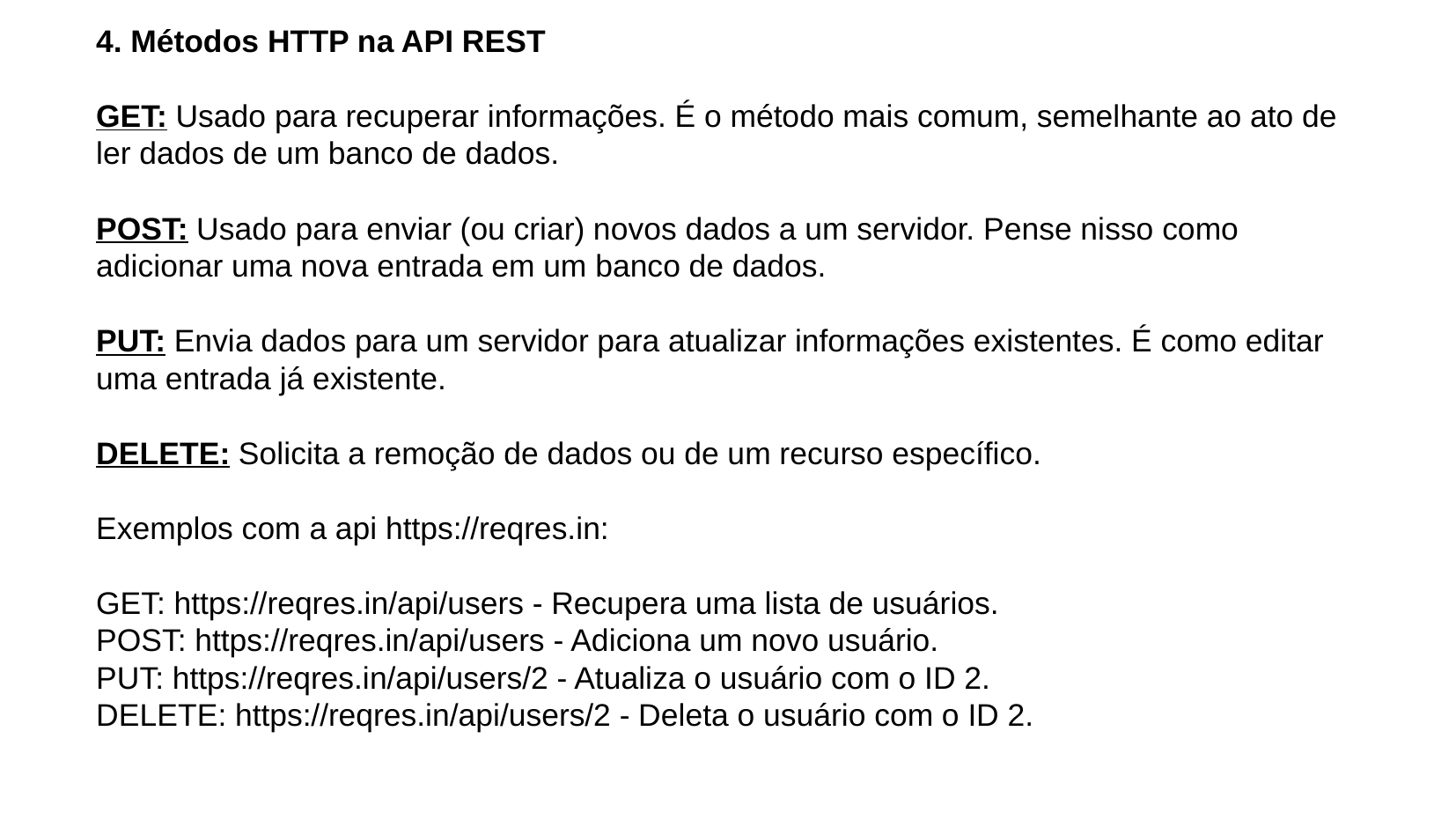

4. Métodos HTTP na API REST

GET: Usado para recuperar informações. É o método mais comum, semelhante ao ato de ler dados de um banco de dados.

POST: Usado para enviar (ou criar) novos dados a um servidor. Pense nisso como adicionar uma nova entrada em um banco de dados.

PUT: Envia dados para um servidor para atualizar informações existentes. É como editar uma entrada já existente.

DELETE: Solicita a remoção de dados ou de um recurso específico.

Exemplos com a api https://reqres.in:

GET: https://reqres.in/api/users - Recupera uma lista de usuários.
POST: https://reqres.in/api/users - Adiciona um novo usuário.
PUT: https://reqres.in/api/users/2 - Atualiza o usuário com o ID 2.
DELETE: https://reqres.in/api/users/2 - Deleta o usuário com o ID 2.